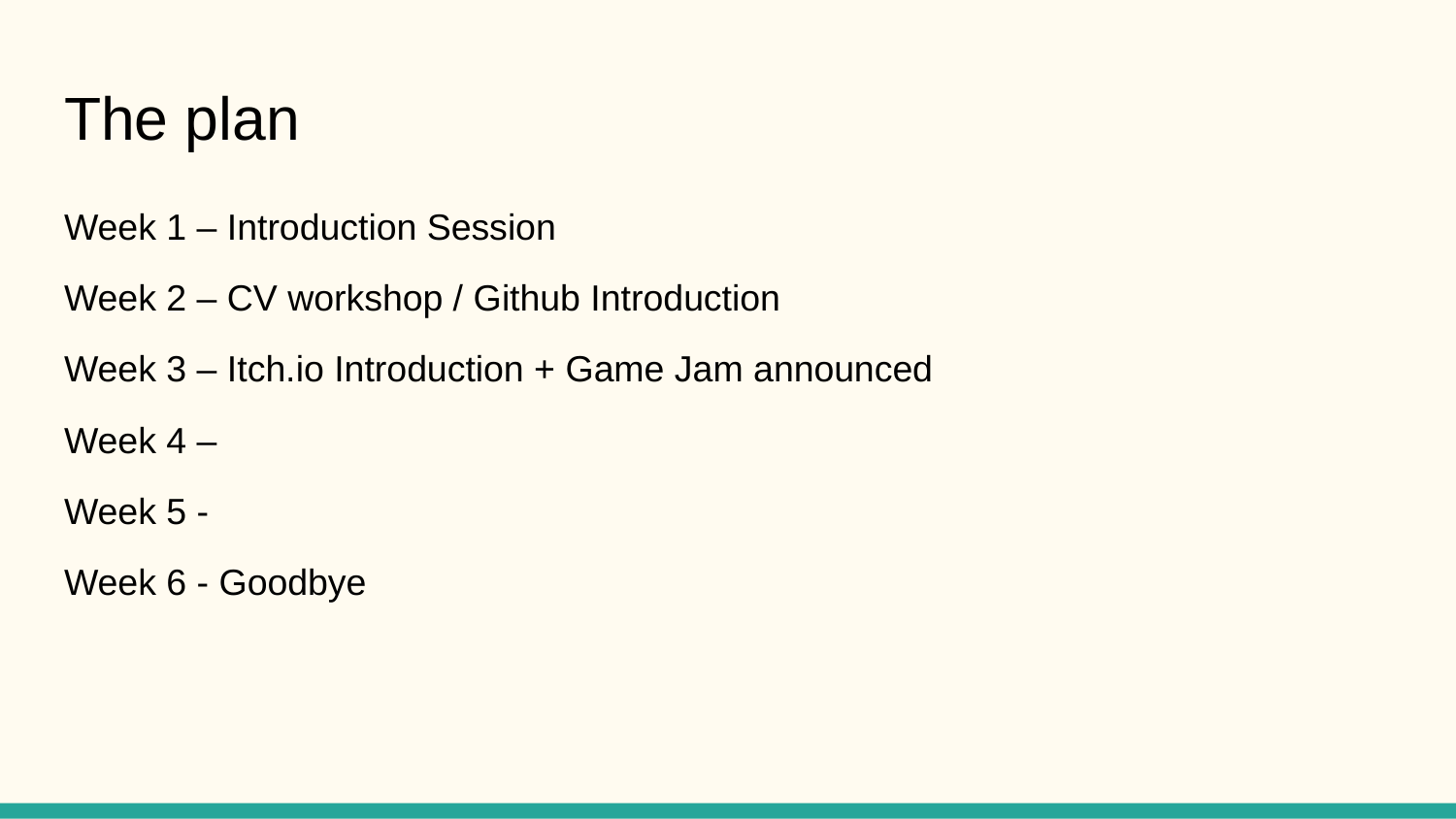

# The plan
Week 1 – Introduction Session
Week 2 – CV workshop / Github Introduction
Week 3 – Itch.io Introduction + Game Jam announced
Week 4 –
Week 5 -
Week 6 - Goodbye